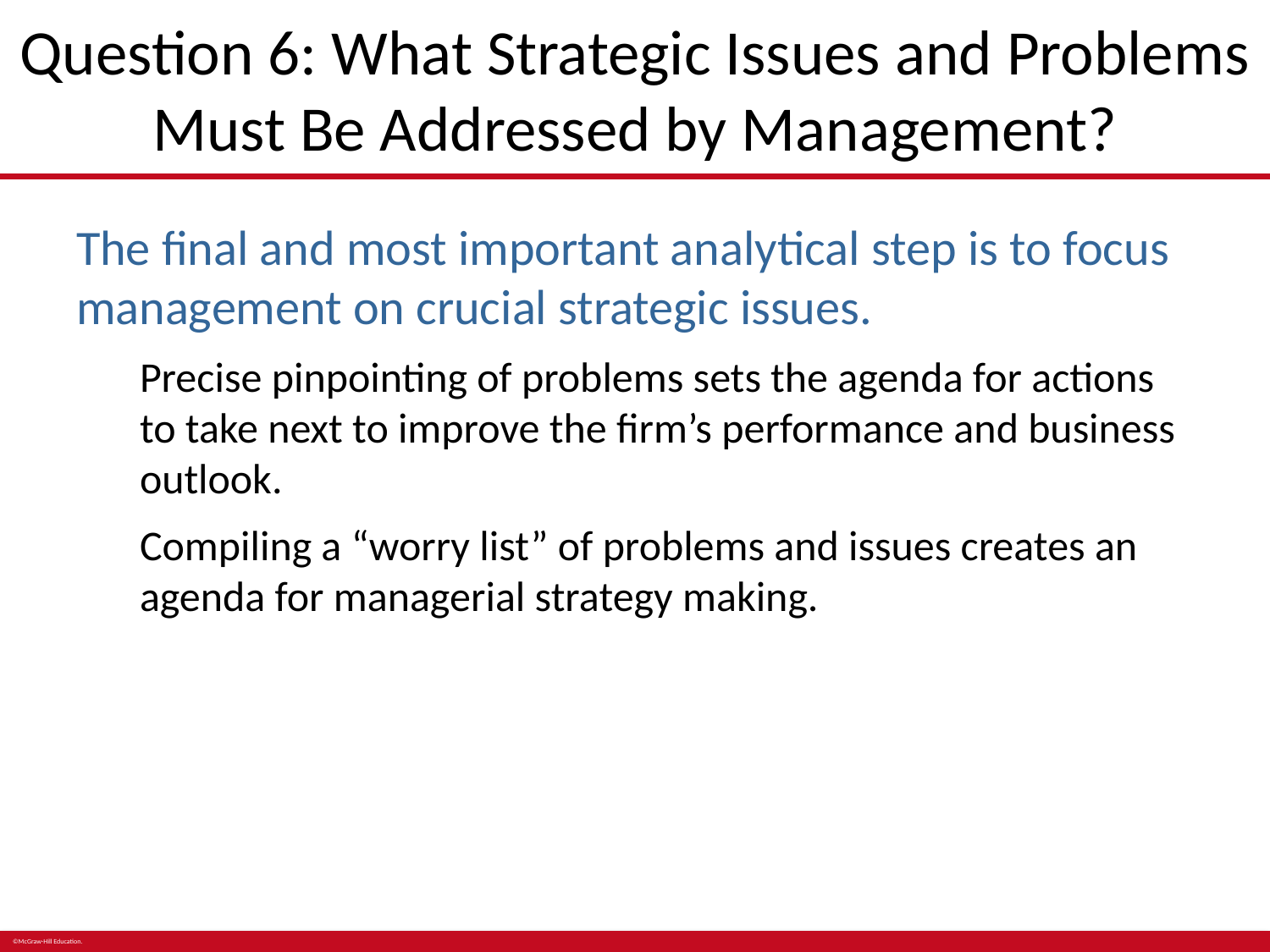

# Question 6: What Strategic Issues and Problems Must Be Addressed by Management?
The final and most important analytical step is to focus management on crucial strategic issues.
Precise pinpointing of problems sets the agenda for actions to take next to improve the firm’s performance and business outlook.
Compiling a “worry list” of problems and issues creates an agenda for managerial strategy making.